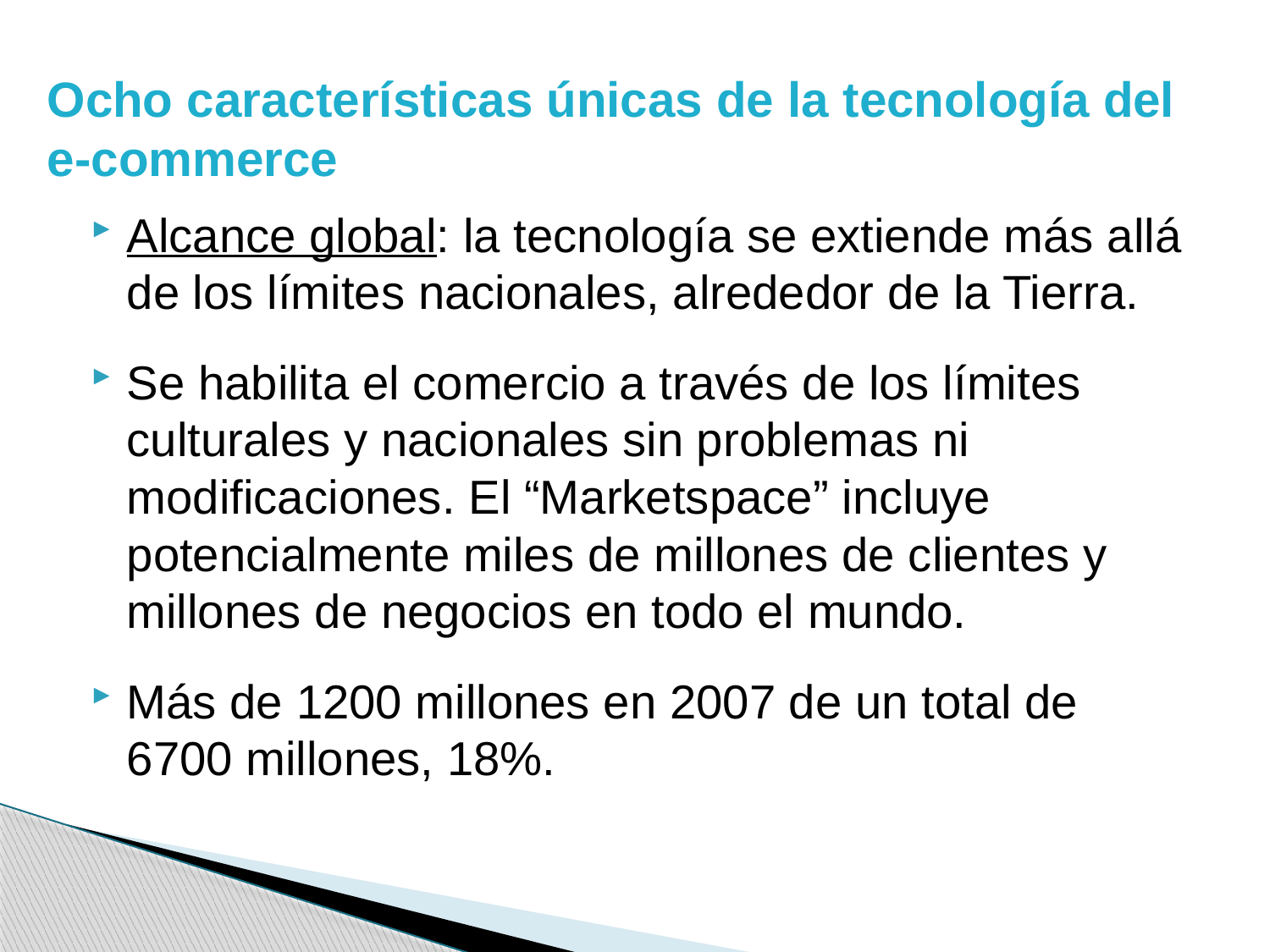

# Ocho características únicas de la tecnología del e-commerce
Alcance global: la tecnología se extiende más allá de los límites nacionales, alrededor de la Tierra.
Se habilita el comercio a través de los límites culturales y nacionales sin problemas ni modificaciones. El “Marketspace” incluye potencialmente miles de millones de clientes y millones de negocios en todo el mundo.
Más de 1200 millones en 2007 de un total de 6700 millones, 18%.